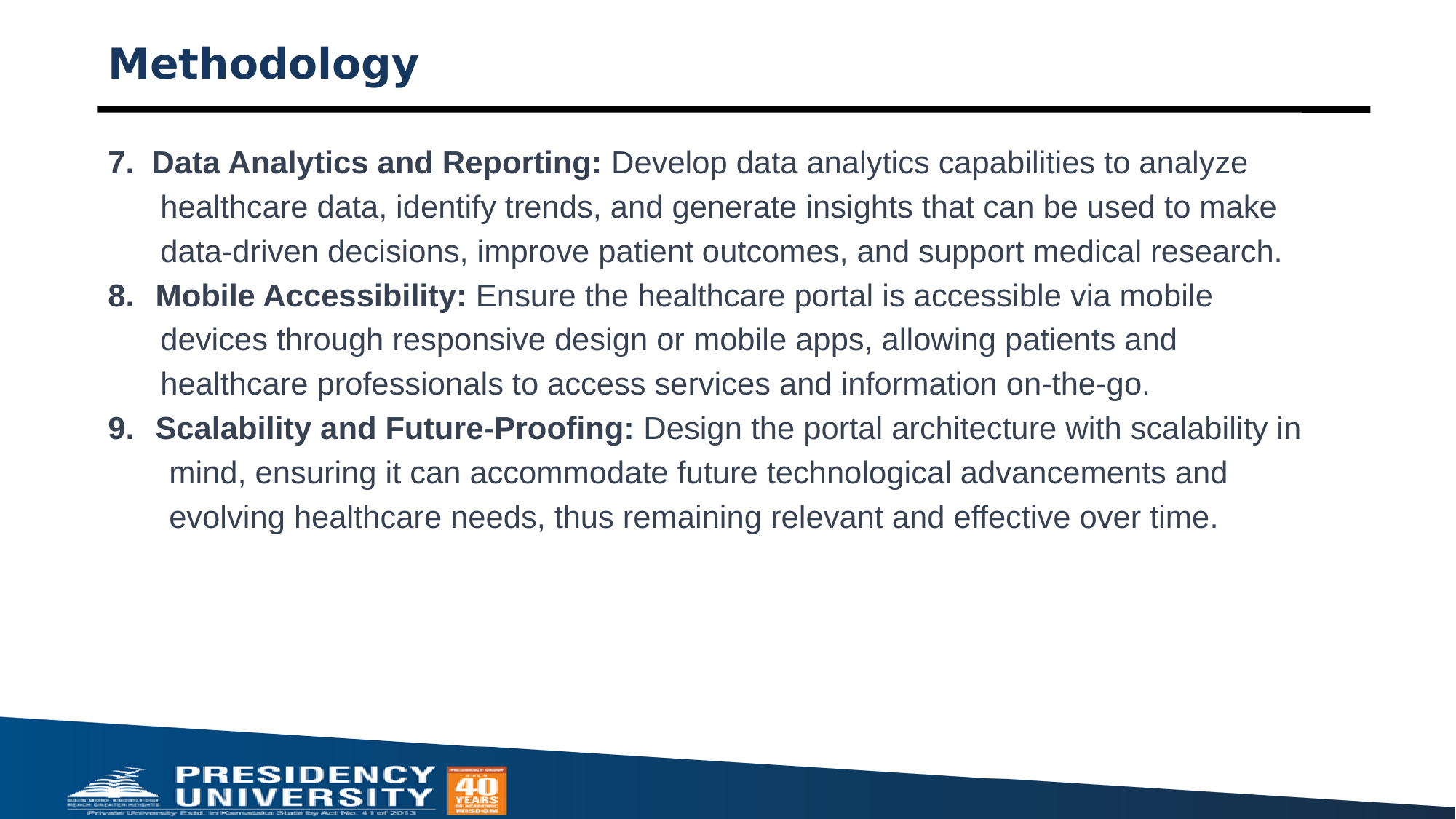

# Methodology
7.  Data Analytics and Reporting: Develop data analytics capabilities to analyze
      healthcare data, identify trends, and generate insights that can be used to make
      data-driven decisions, improve patient outcomes, and support medical research.
Mobile Accessibility: Ensure the healthcare portal is accessible via mobile
      devices through responsive design or mobile apps, allowing patients and
      healthcare professionals to access services and information on-the-go.
Scalability and Future-Proofing: Design the portal architecture with scalability in
       mind, ensuring it can accommodate future technological advancements and
       evolving healthcare needs, thus remaining relevant and effective over time.